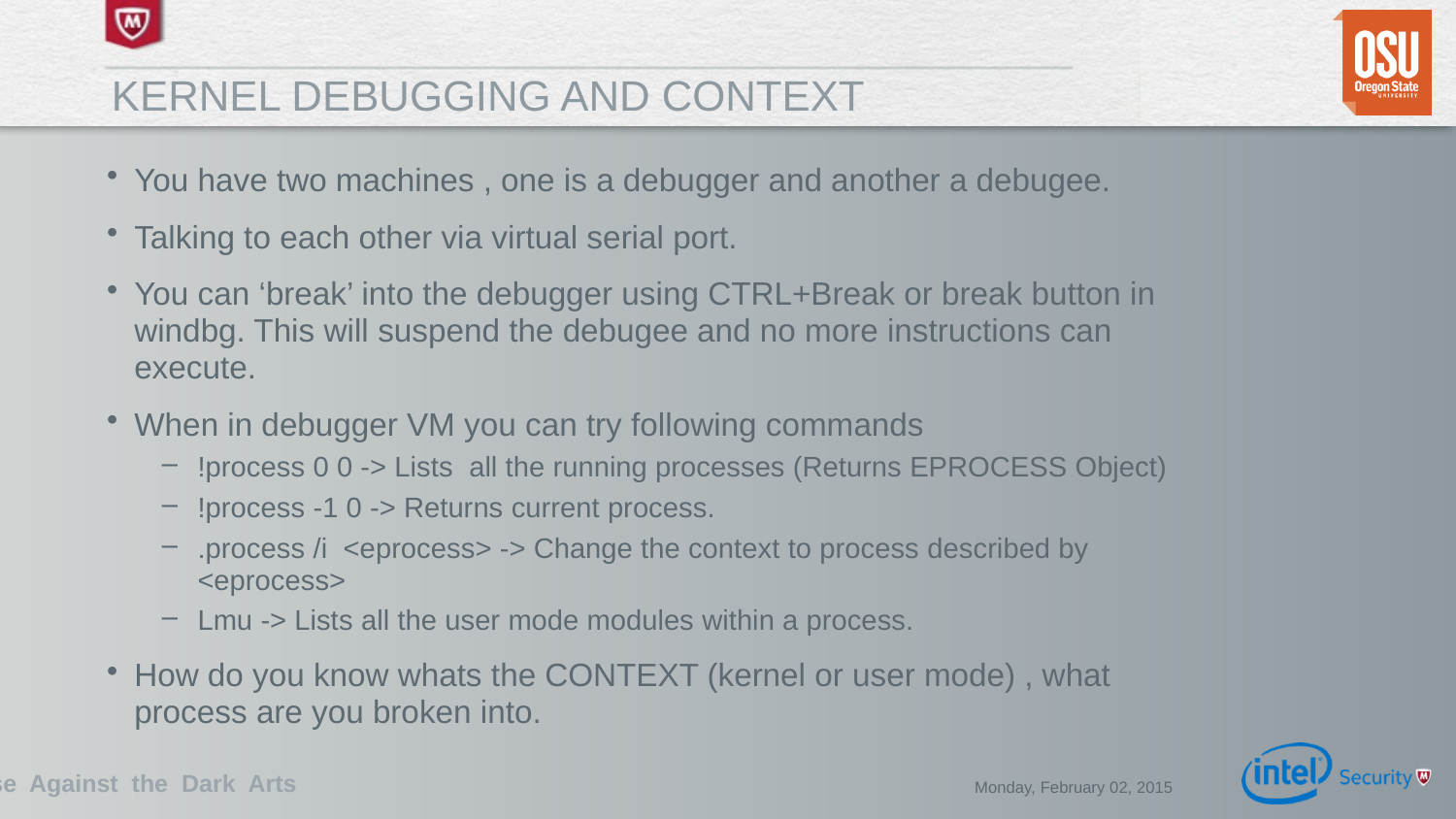

# Kernel debugging and context
You have two machines , one is a debugger and another a debugee.
Talking to each other via virtual serial port.
You can ‘break’ into the debugger using CTRL+Break or break button in windbg. This will suspend the debugee and no more instructions can execute.
When in debugger VM you can try following commands
!process 0 0 -> Lists  all the running processes (Returns EPROCESS Object)
!process -1 0 -> Returns current process.
.process /i  <eprocess> -> Change the context to process described by <eprocess>
Lmu -> Lists all the user mode modules within a process.
How do you know whats the CONTEXT (kernel or user mode) , what process are you broken into.
Monday, February 02, 2015